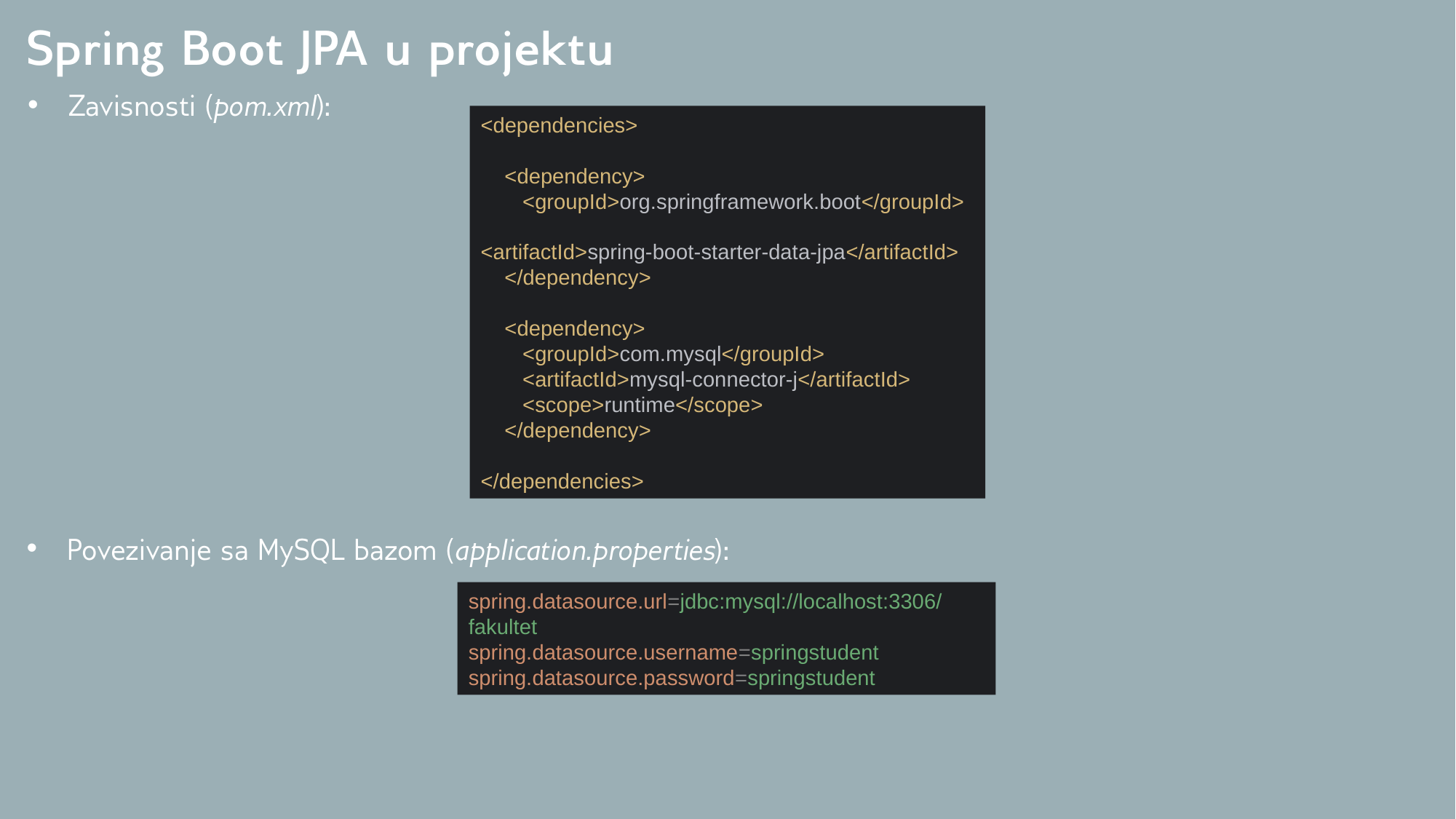

Spring Boot JPA u projektu
Zavisnosti (pom.xml):

<dependencies>
    <dependency>
       <groupId>org.springframework.boot</groupId>
       <artifactId>spring-boot-starter-data-jpa</artifactId>
    </dependency>
    <dependency>
       <groupId>com.mysql</groupId>
       <artifactId>mysql-connector-j</artifactId>
       <scope>runtime</scope>
    </dependency>
</dependencies>
Povezivanje sa MySQL bazom (application.properties):

spring.datasource.url=jdbc:mysql://localhost:3306/fakultet
spring.datasource.username=springstudent
spring.datasource.password=springstudent